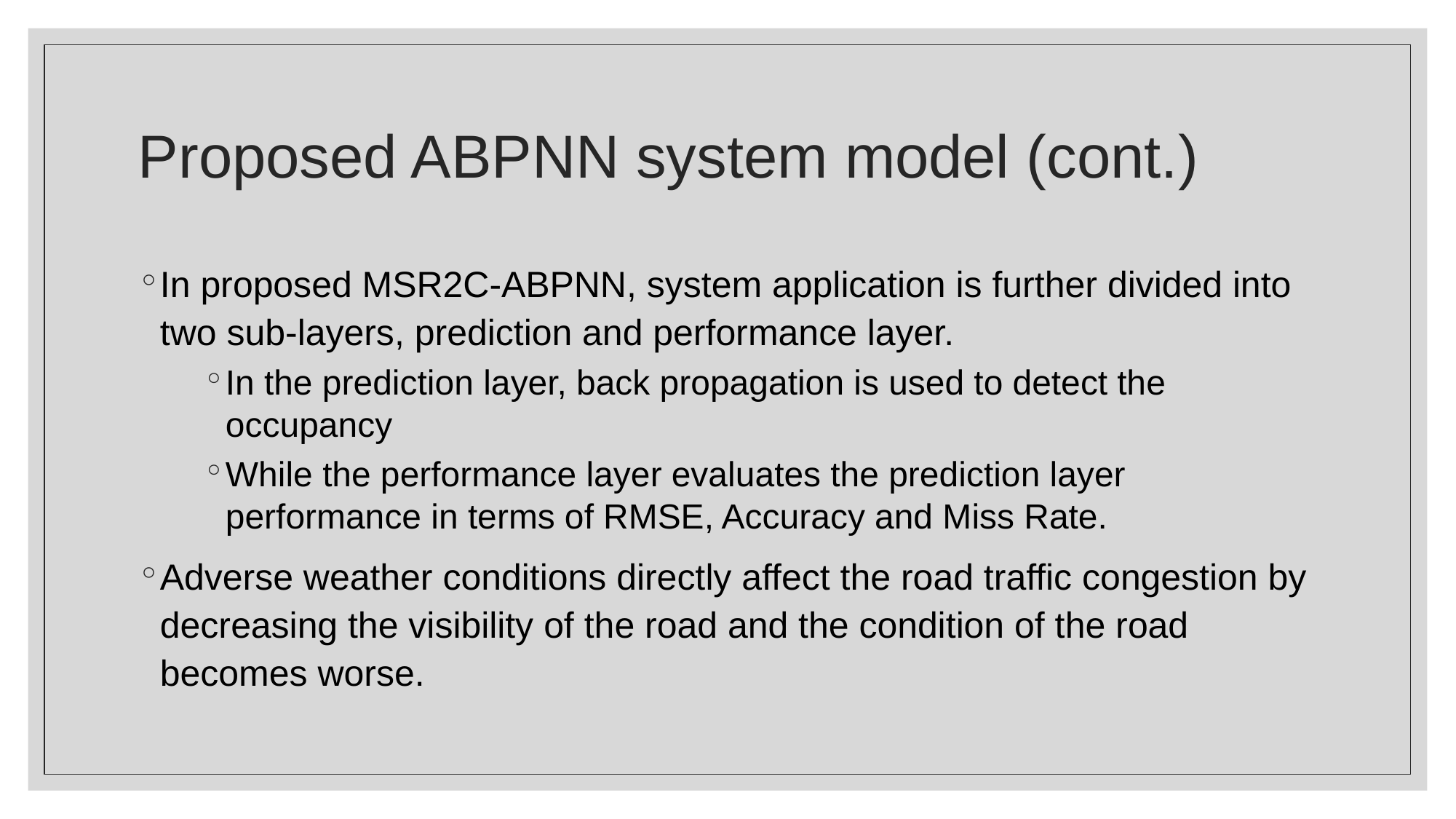

# Proposed ABPNN system model (cont.)
In proposed MSR2C-ABPNN, system application is further divided into two sub-layers, prediction and performance layer.
In the prediction layer, back propagation is used to detect the occupancy
While the performance layer evaluates the prediction layer performance in terms of RMSE, Accuracy and Miss Rate.
Adverse weather conditions directly affect the road traffic congestion by decreasing the visibility of the road and the condition of the road becomes worse.